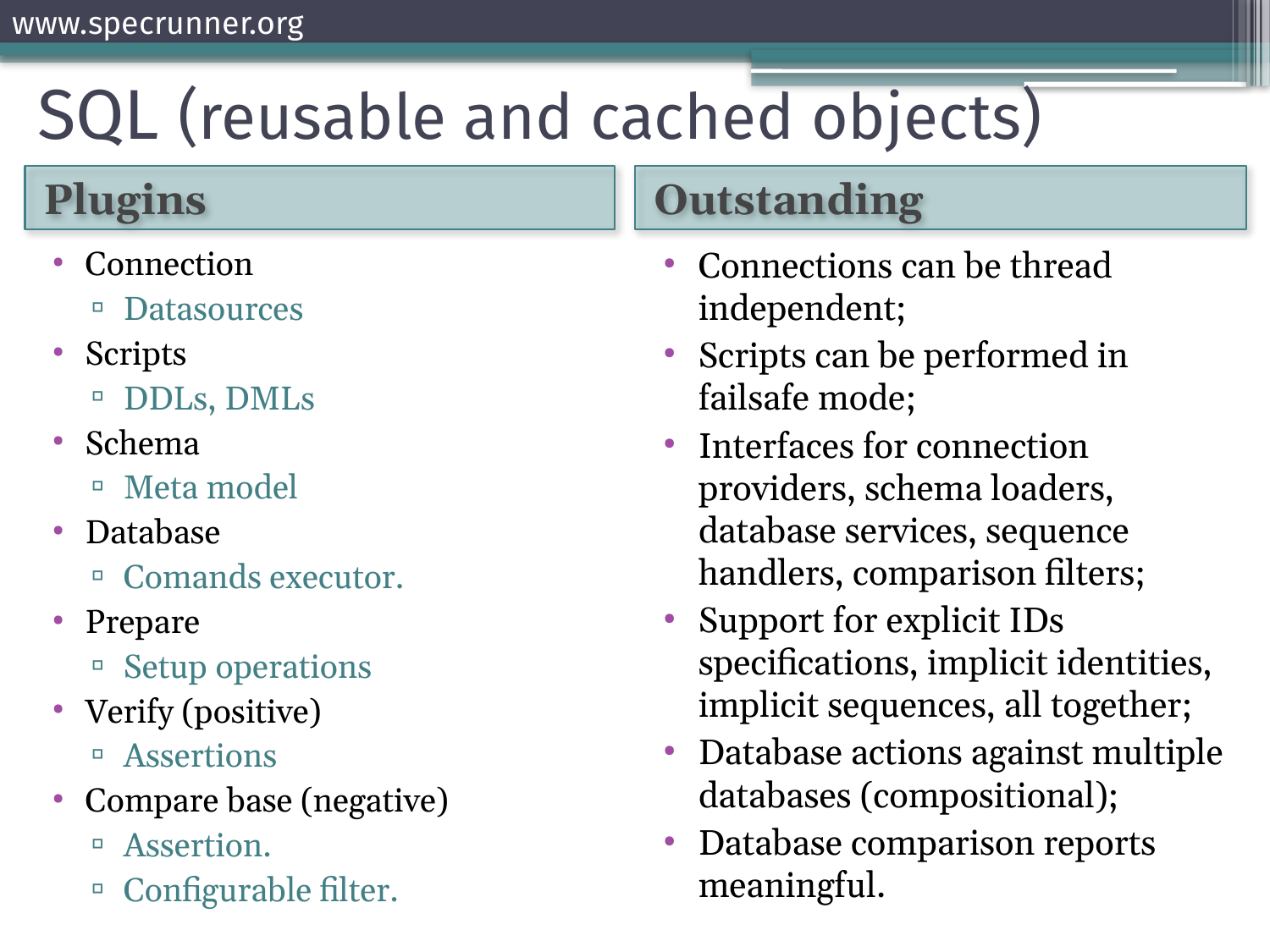

# SQL (reusable and cached objects)
Plugins
Outstanding
Connection
Datasources
Scripts
DDLs, DMLs
Schema
Meta model
Database
Comands executor.
Prepare
Setup operations
Verify (positive)
Assertions
Compare base (negative)
Assertion.
Configurable filter.
Connections can be thread independent;
Scripts can be performed in failsafe mode;
Interfaces for connection providers, schema loaders, database services, sequence handlers, comparison filters;
Support for explicit IDs specifications, implicit identities, implicit sequences, all together;
Database actions against multiple databases (compositional);
Database comparison reports meaningful.